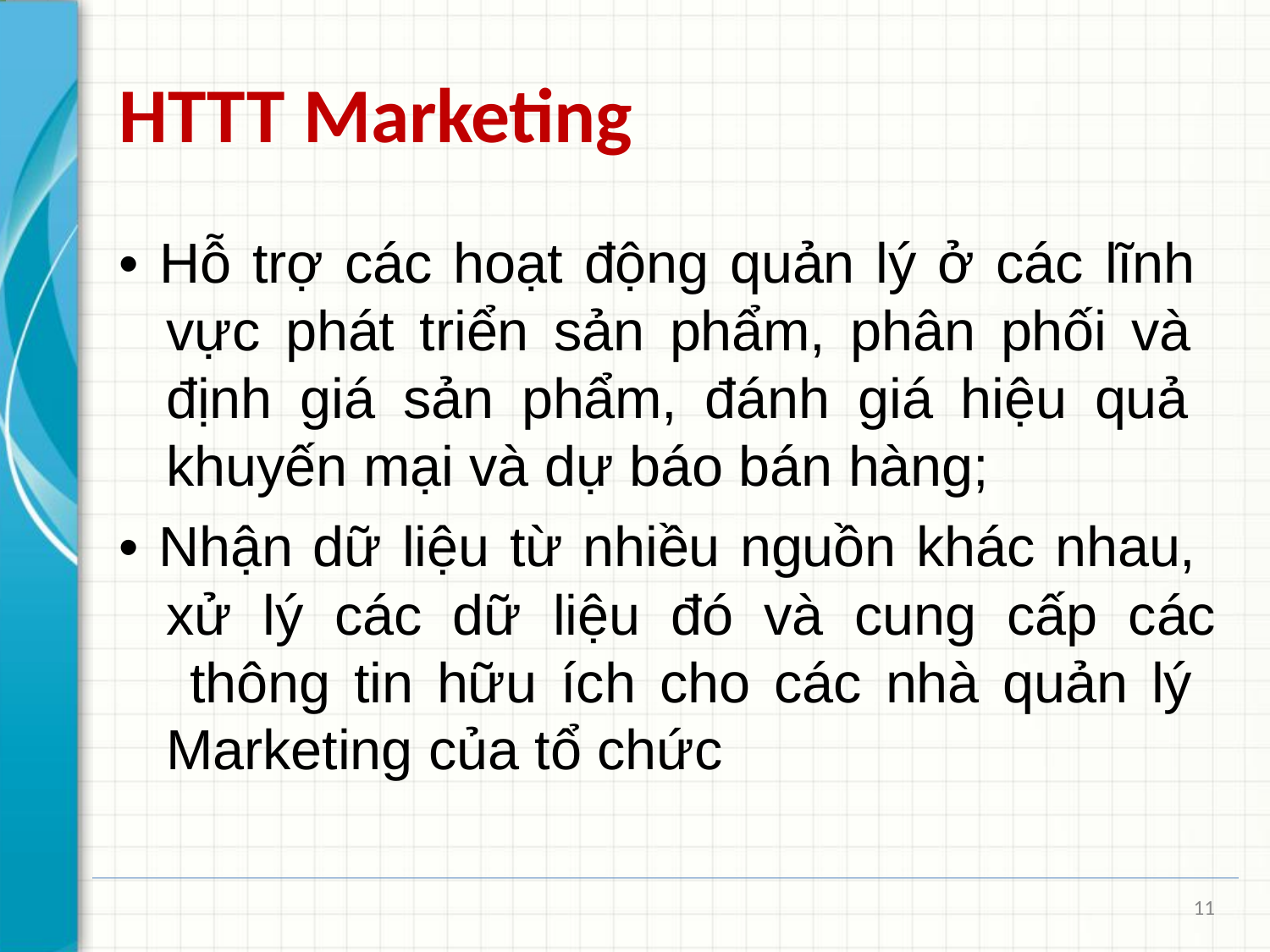

# HTTT Marketing
• Hỗ trợ các hoạt động quản lý ở các lĩnh  vực phát triển sản phẩm, phân phối và  định giá sản phẩm, đánh giá hiệu quả  khuyến mại và dự báo bán hàng;
• Nhận dữ liệu từ nhiều nguồn khác nhau,  xử lý các dữ liệu đó và cung cấp các  thông tin hữu ích cho các nhà quản lý  Marketing của tổ chức

11